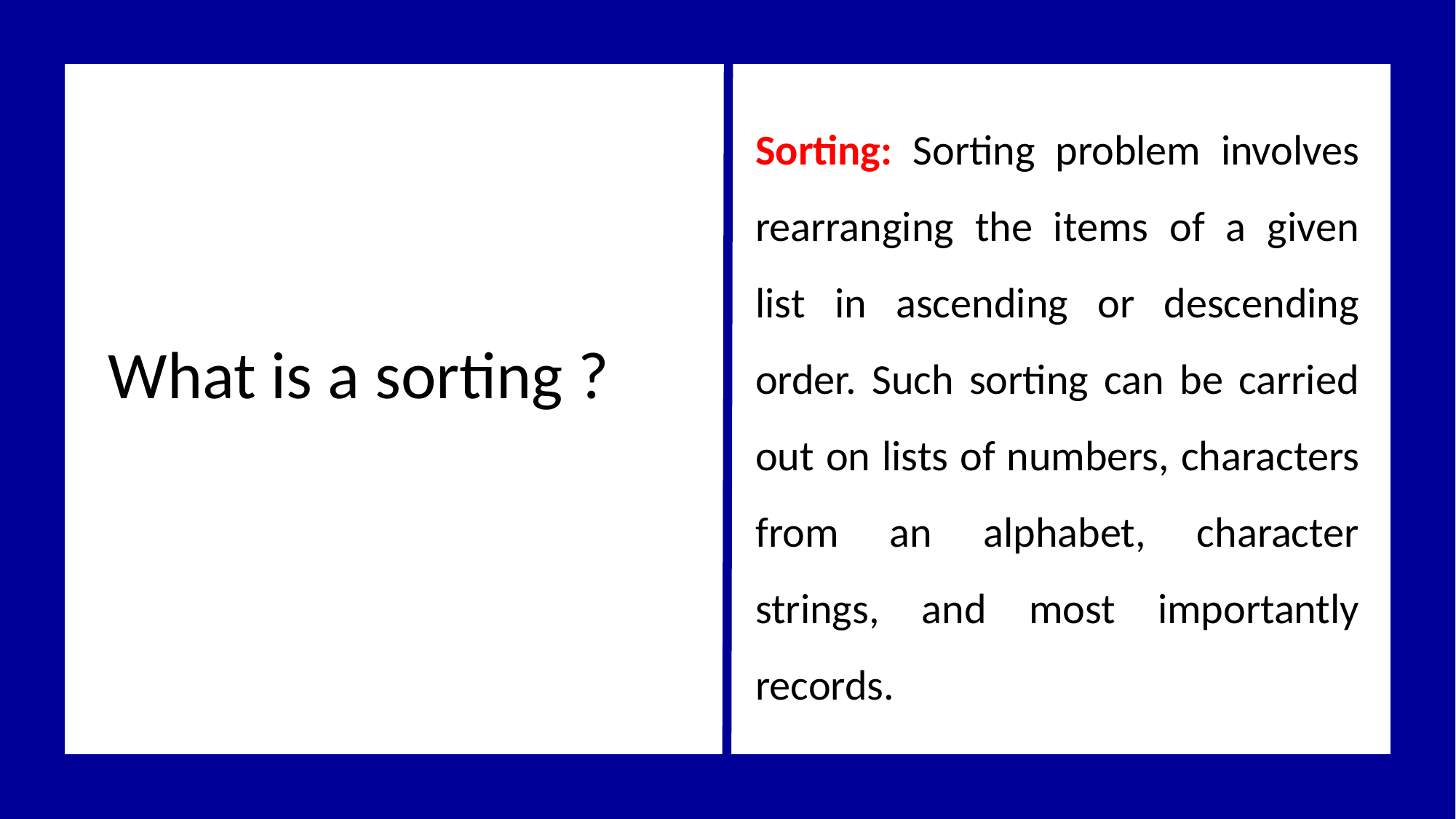

Sorting: Sorting problem involves rearranging the items of a given list in ascending or descending order. Such sorting can be carried out on lists of numbers, characters from an alphabet, character strings, and most importantly records.
What is a sorting ?